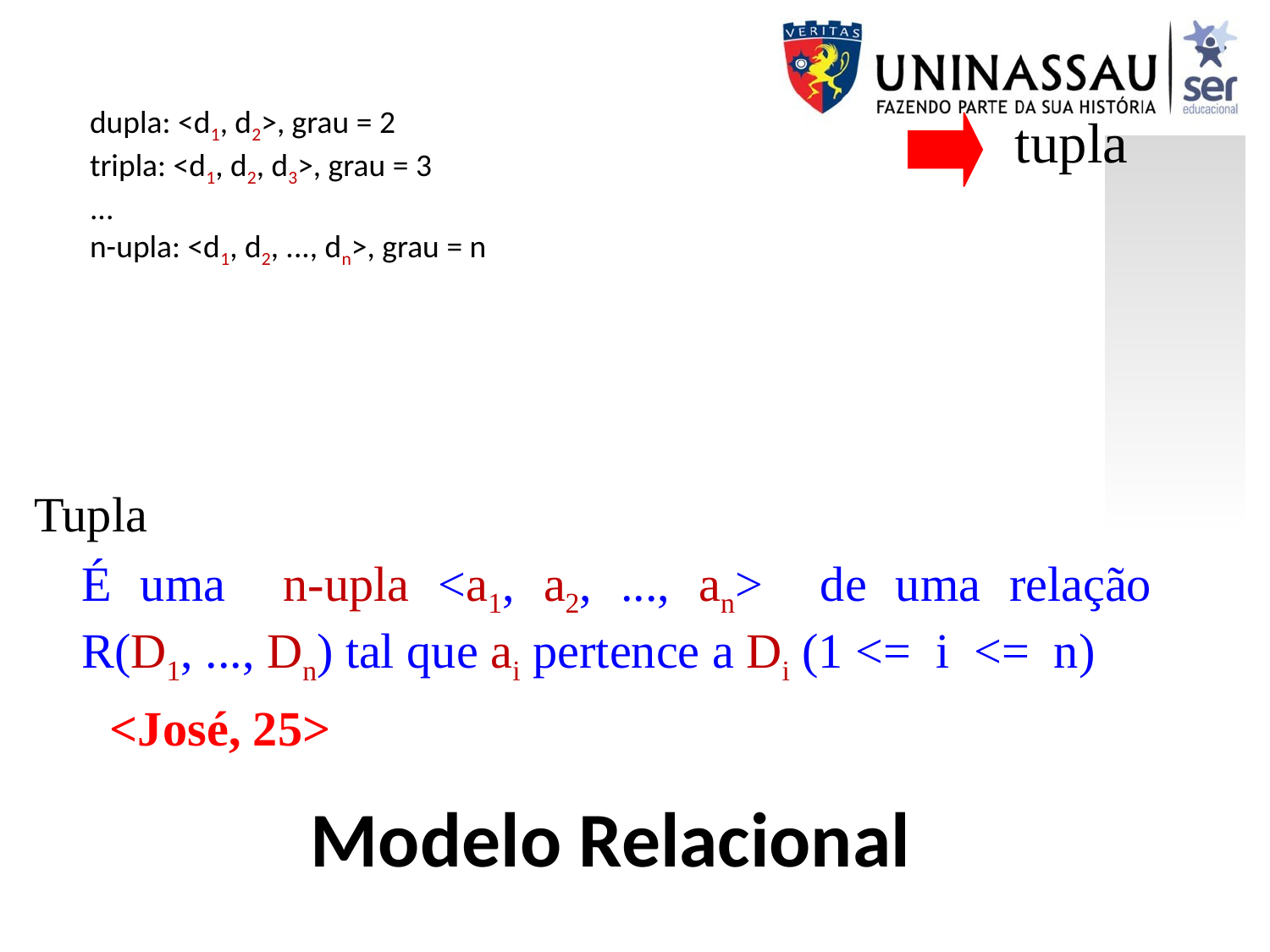

dupla: <d1, d2>, grau = 2
tripla: <d1, d2, d3>, grau = 3
...
n-upla: <d1, d2, ..., dn>, grau = n
tupla

Tupla
	É uma  n-upla <a1, a2, ..., an>  de uma relação R(D1, ..., Dn) tal que ai pertence a Di (1 <=  i  <=  n)
 <José, 25>
Modelo Relacional